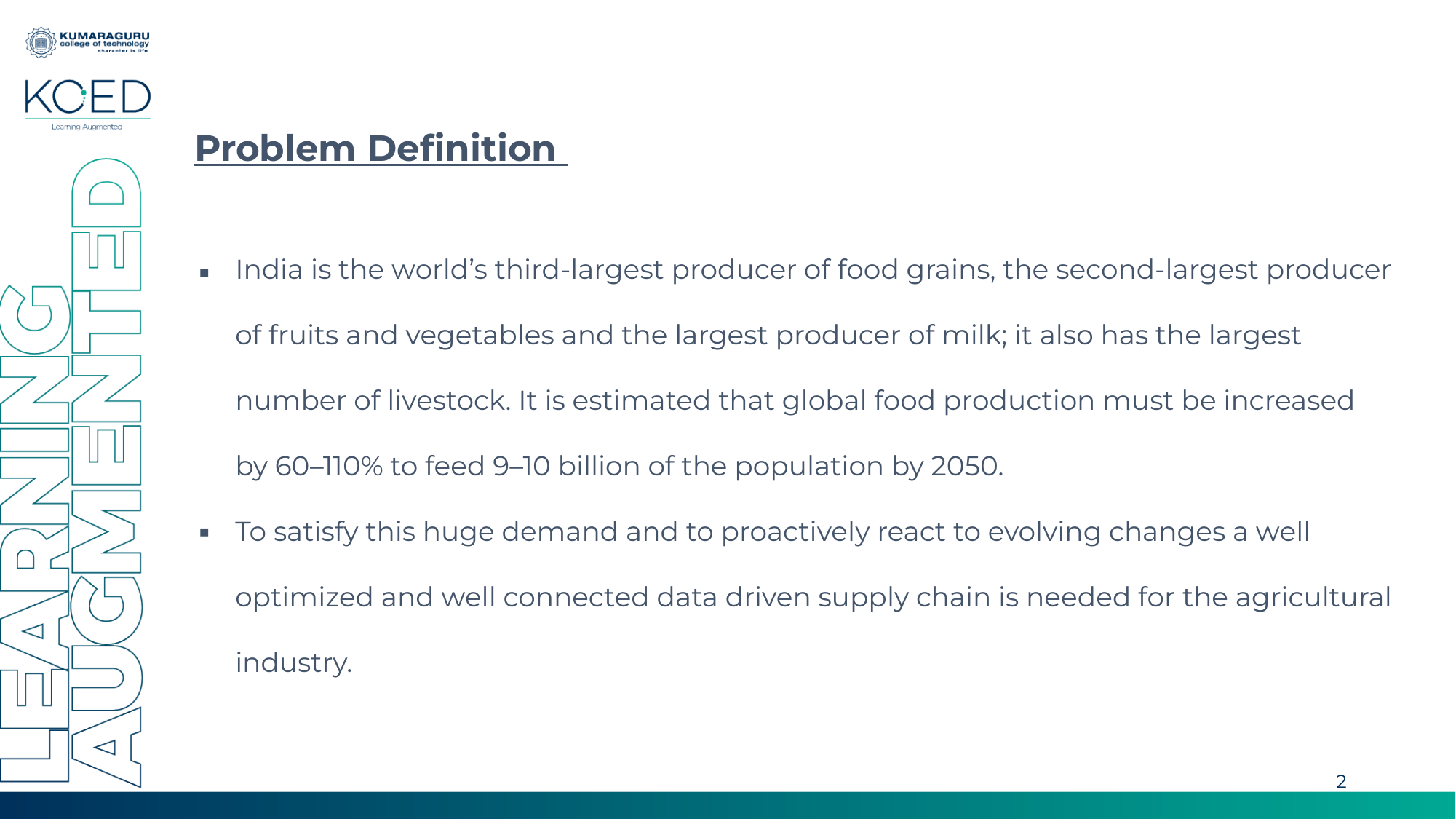

Problem Definition

India is the world’s third-largest producer of food grains, the second-largest producer of fruits and vegetables and the largest producer of milk; it also has the largest number of livestock. It is estimated that global food production must be increased by 60–110% to feed 9–10 billion of the population by 2050.
To satisfy this huge demand and to proactively react to evolving changes a well optimized and well connected data driven supply chain is needed for the agricultural industry.
2